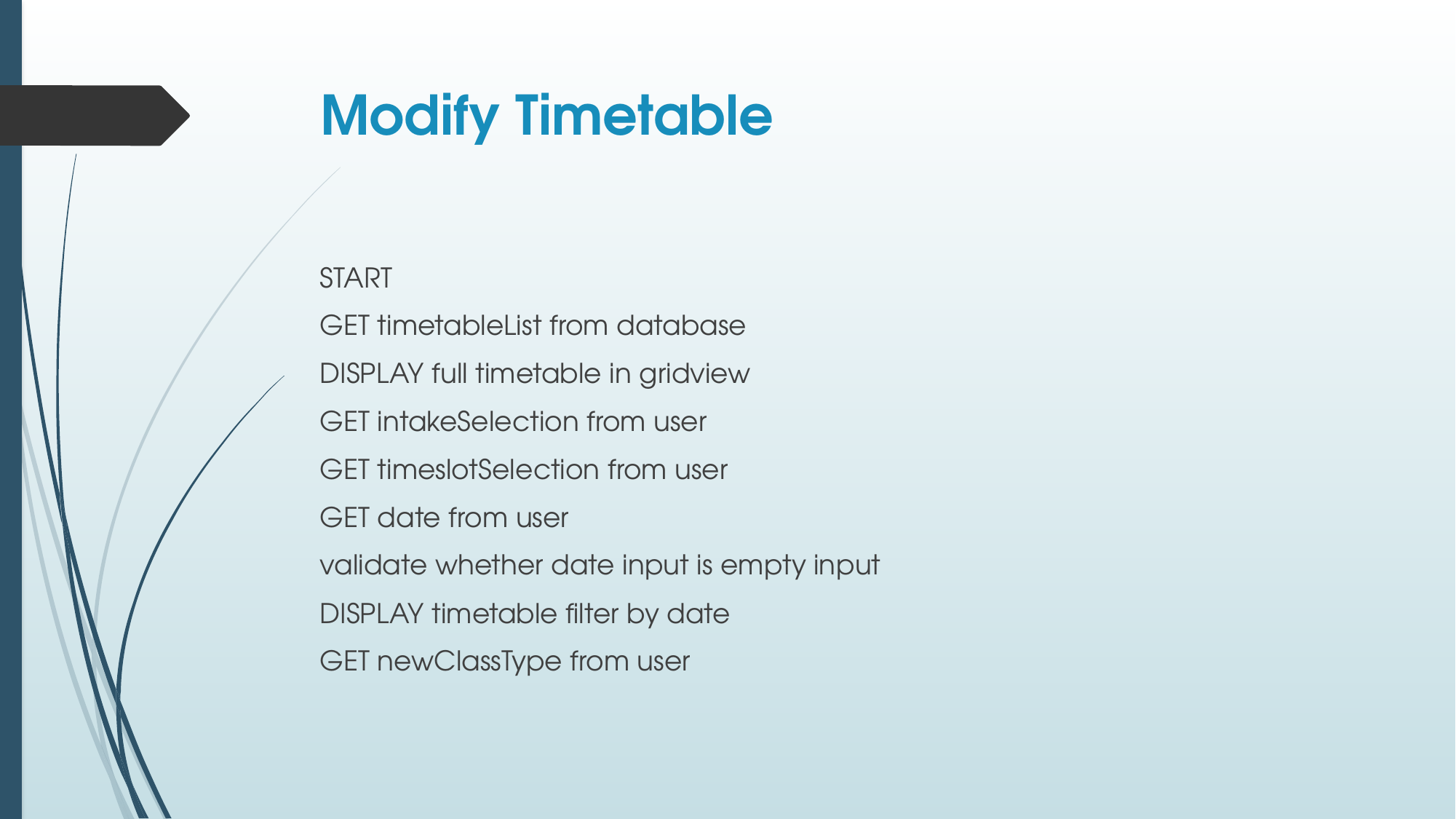

# Modify Timetable
START
GET timetableList from database
DISPLAY full timetable in gridview
GET intakeSelection from user
GET timeslotSelection from user
GET date from user
validate whether date input is empty input
DISPLAY timetable filter by date
GET newClassType from user